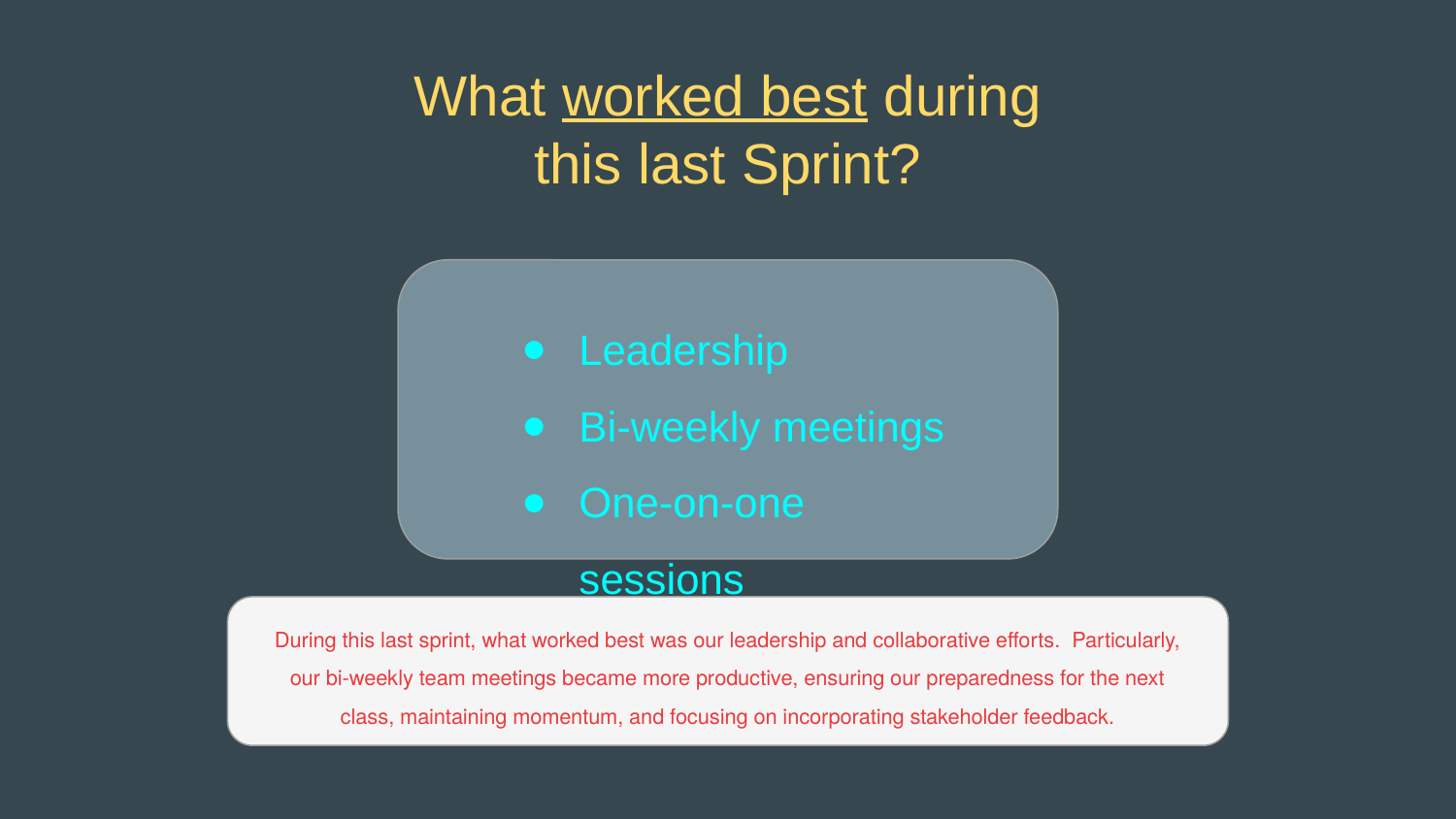

What worked best during this last Sprint?

Leadership
Bi-weekly meetings
One-on-one sessions

During this last sprint, what worked best was our leadership and collaborative efforts.  Particularly, our bi-weekly team meetings became more productive, ensuring our preparedness for the next class, maintaining momentum, and focusing on incorporating stakeholder feedback.